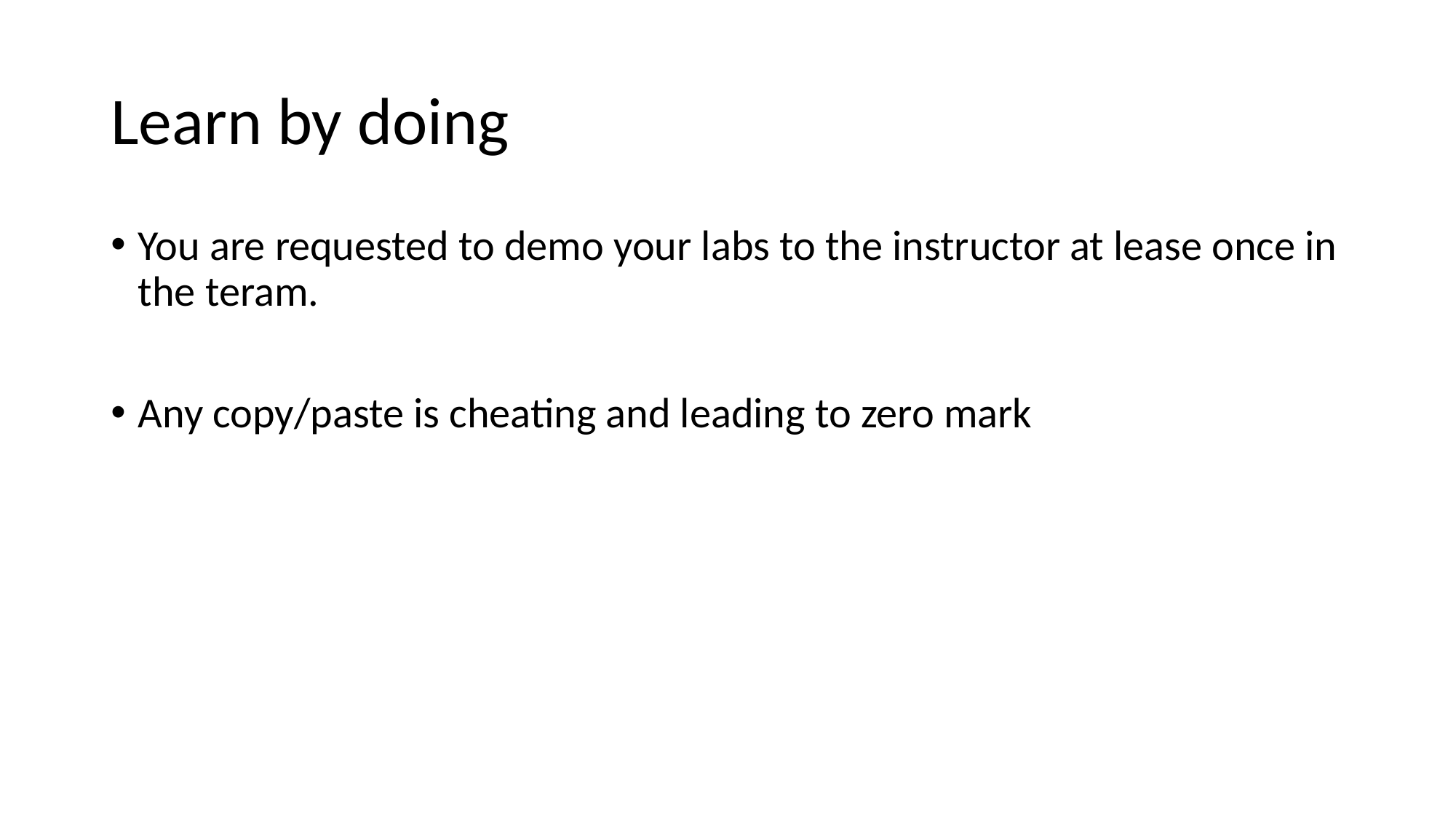

# Learn by doing
You are requested to demo your labs to the instructor at lease once in the teram.

Any copy/paste is cheating and leading to zero mark